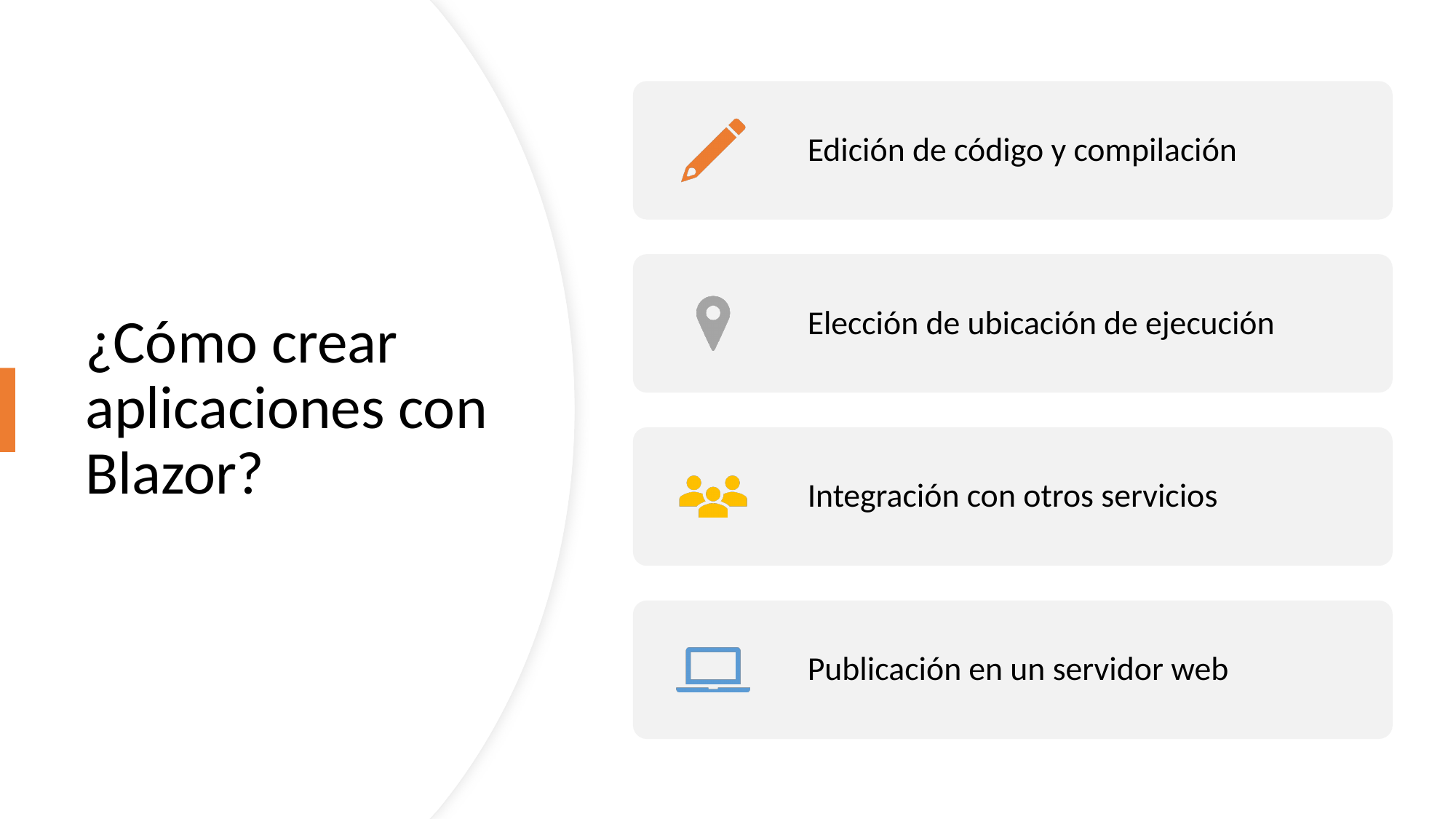

Edición de código y compilación
Elección de ubicación de ejecución
Integración con otros servicios
Publicación en un servidor web
# ¿Cómo crear aplicaciones con Blazor?